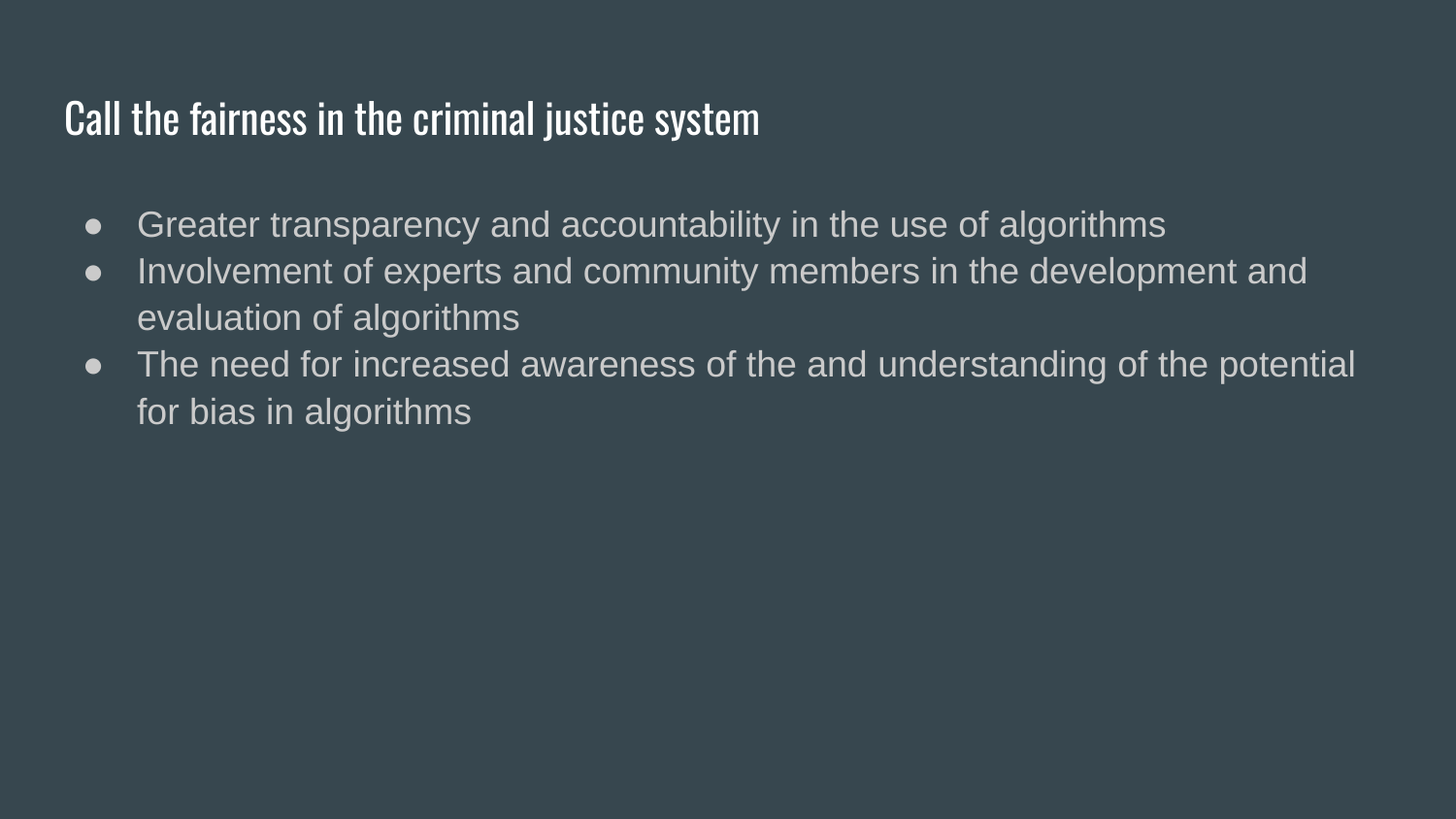

# Call the fairness in the criminal justice system
Greater transparency and accountability in the use of algorithms
Involvement of experts and community members in the development and evaluation of algorithms
The need for increased awareness of the and understanding of the potential for bias in algorithms